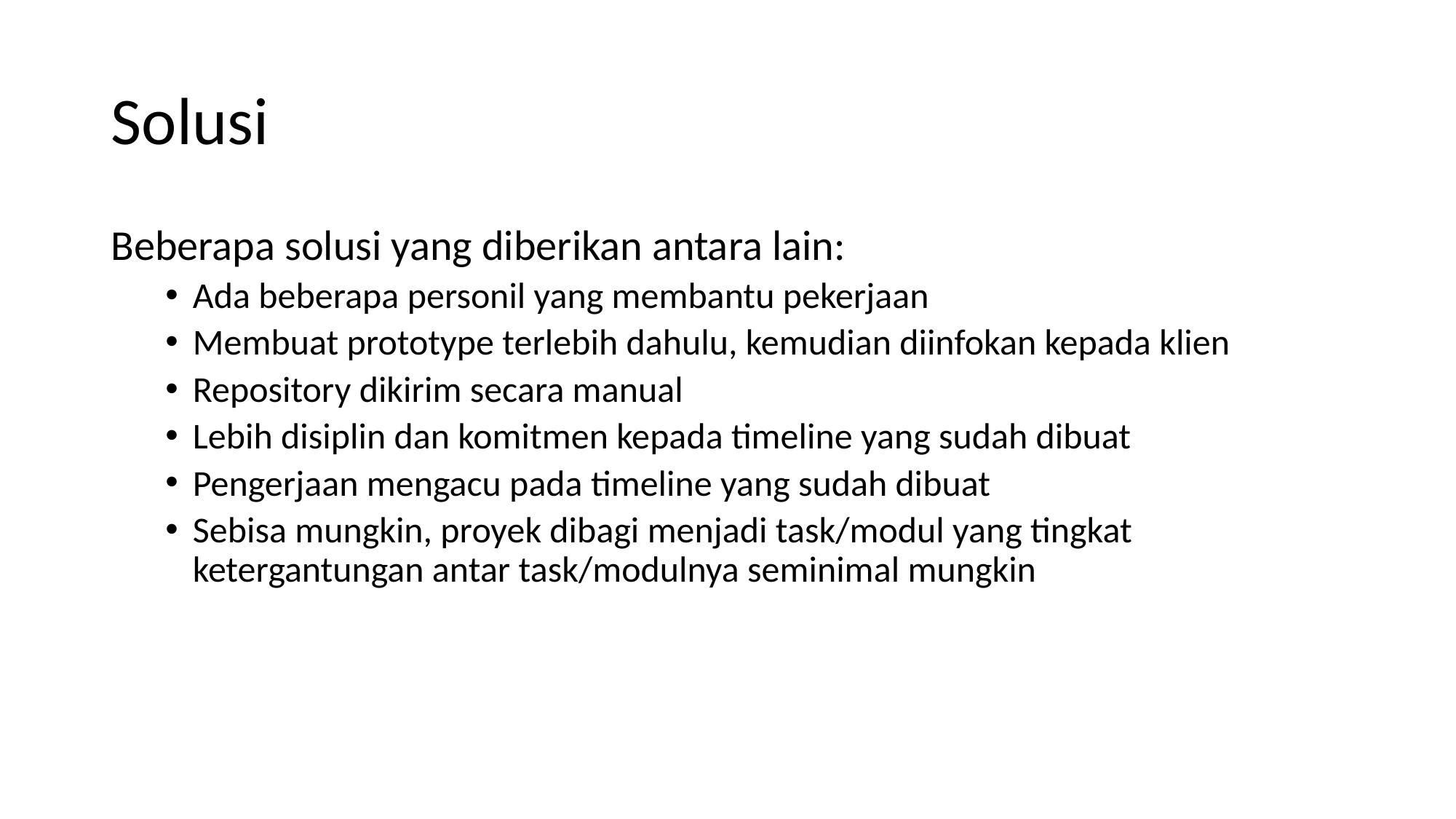

# Solusi
Beberapa solusi yang diberikan antara lain:
Ada beberapa personil yang membantu pekerjaan
Membuat prototype terlebih dahulu, kemudian diinfokan kepada klien
Repository dikirim secara manual
Lebih disiplin dan komitmen kepada timeline yang sudah dibuat
Pengerjaan mengacu pada timeline yang sudah dibuat
Sebisa mungkin, proyek dibagi menjadi task/modul yang tingkat ketergantungan antar task/modulnya seminimal mungkin